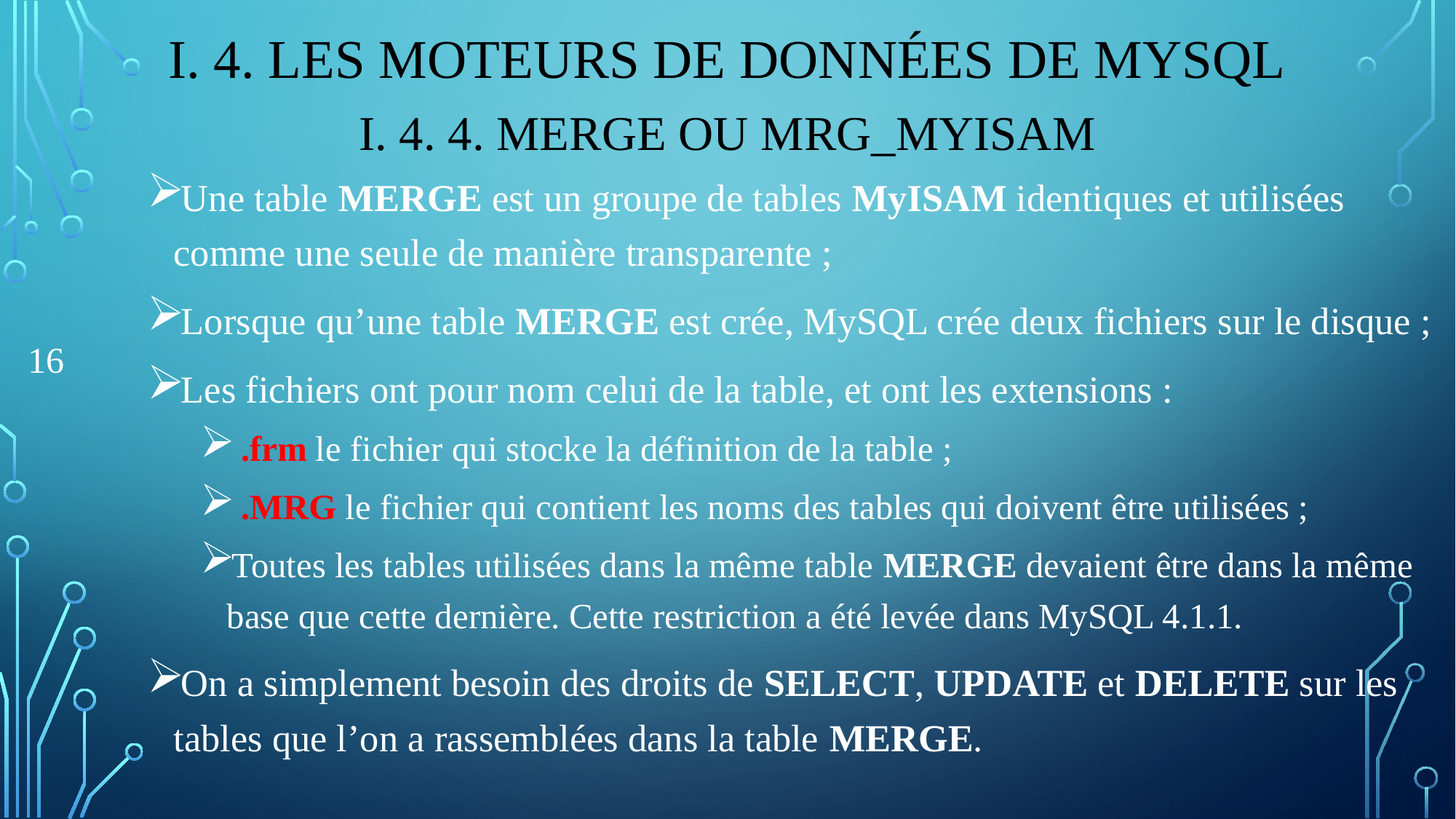

# I. 4. LES Moteurs de données de MySQL
I. 4. 4. Merge ou MRG_Myisam
Une table MERGE est un groupe de tables MyISAM identiques et utilisées comme une seule de manière transparente ;
Lorsque qu’une table MERGE est crée, MySQL crée deux fichiers sur le disque ;
Les fichiers ont pour nom celui de la table, et ont les extensions :
 .frm le fichier qui stocke la définition de la table ;
 .MRG le fichier qui contient les noms des tables qui doivent être utilisées ;
Toutes les tables utilisées dans la même table MERGE devaient être dans la même base que cette dernière. Cette restriction a été levée dans MySQL 4.1.1.
On a simplement besoin des droits de SELECT, UPDATE et DELETE sur les tables que l’on a rassemblées dans la table MERGE.
16